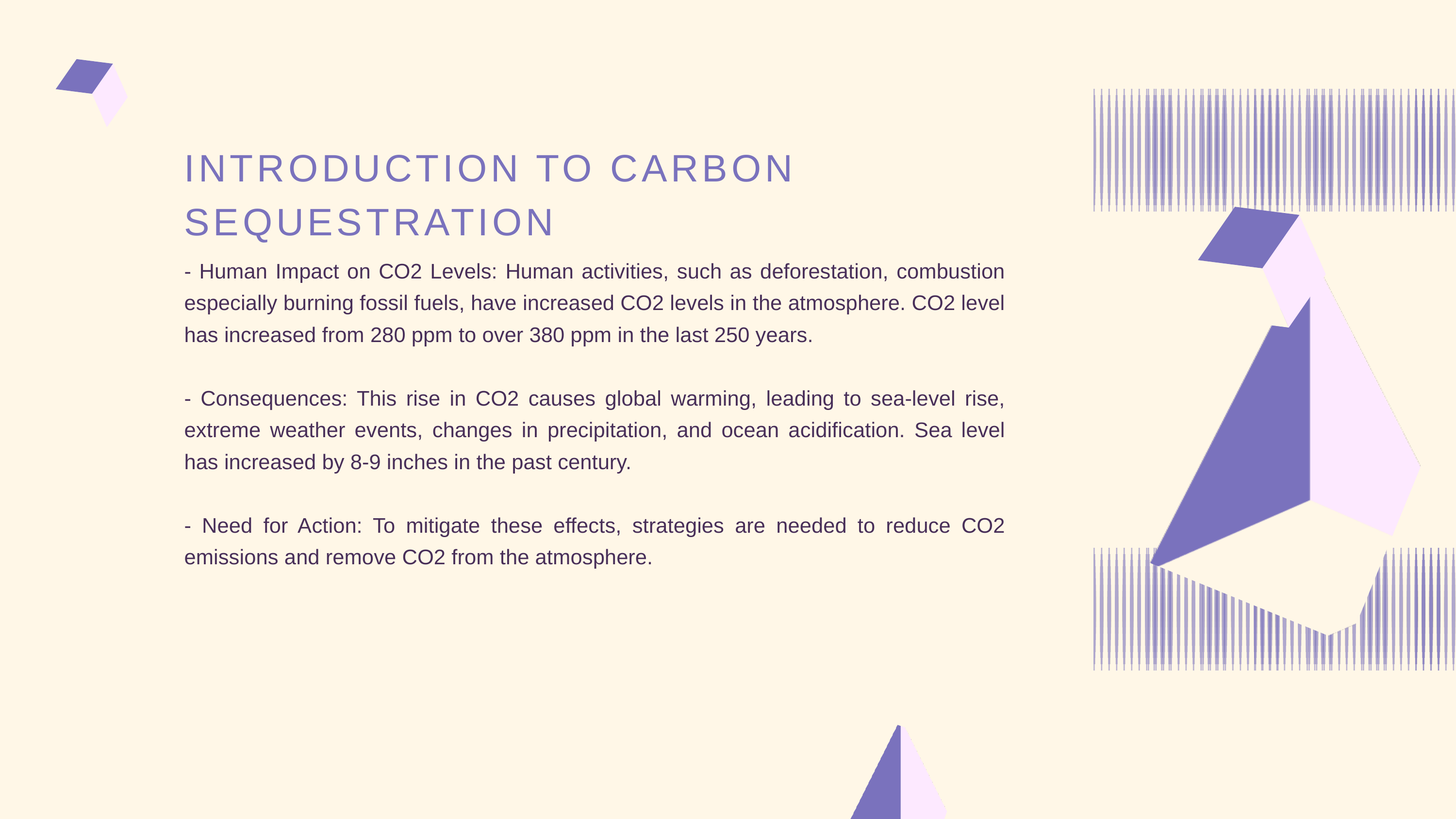

INTRODUCTION TO CARBON SEQUESTRATION
- Human Impact on CO2 Levels: Human activities, such as deforestation, combustion especially burning fossil fuels, have increased CO2 levels in the atmosphere. CO2 level has increased from 280 ppm to over 380 ppm in the last 250 years.

- Consequences: This rise in CO2 causes global warming, leading to sea-level rise, extreme weather events, changes in precipitation, and ocean acidification. Sea level has increased by 8-9 inches in the past century.

- Need for Action: To mitigate these effects, strategies are needed to reduce CO2 emissions and remove CO2 from the atmosphere.